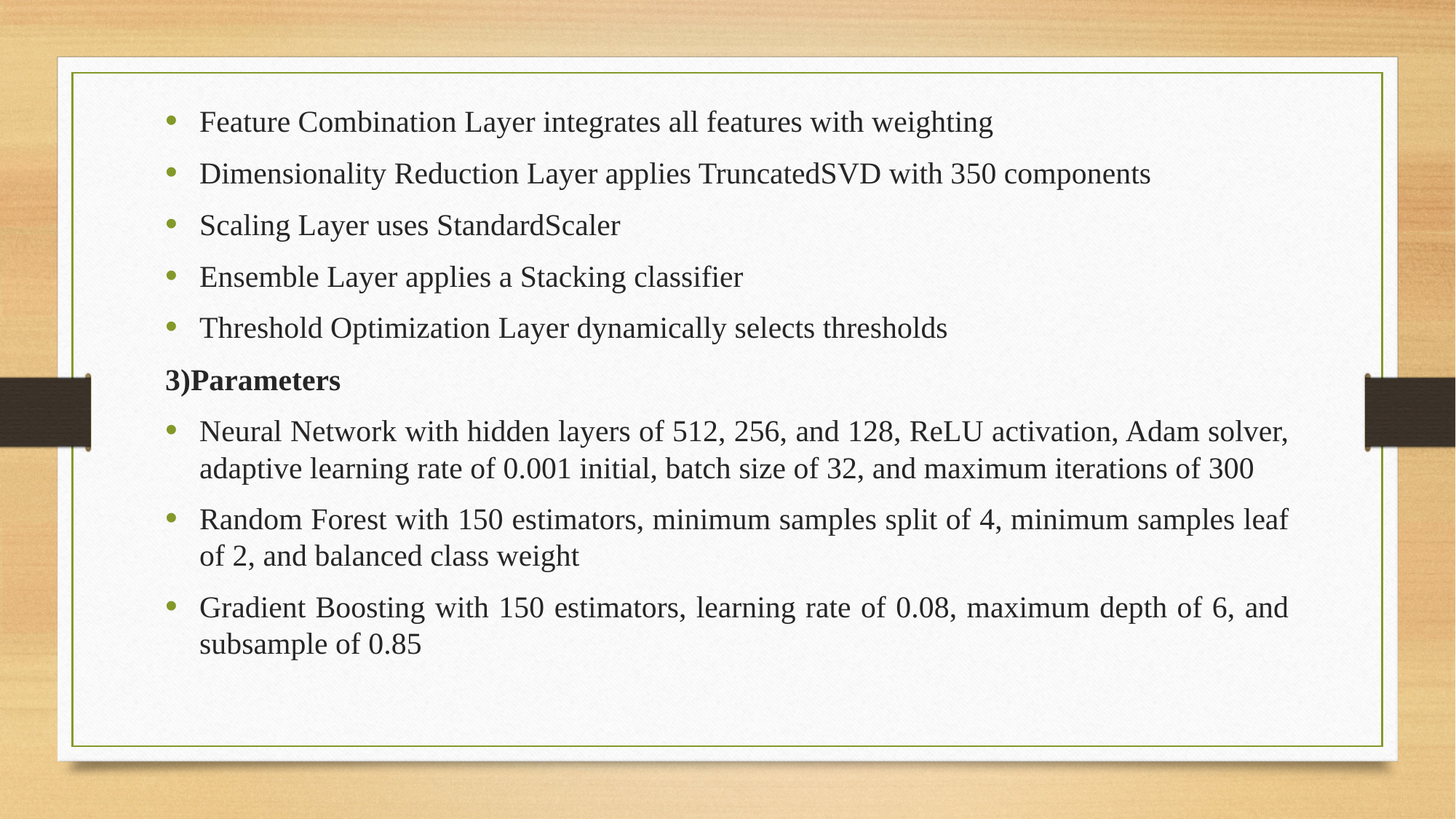

Feature Combination Layer integrates all features with weighting
Dimensionality Reduction Layer applies TruncatedSVD with 350 components
Scaling Layer uses StandardScaler
Ensemble Layer applies a Stacking classifier
Threshold Optimization Layer dynamically selects thresholds
3)Parameters
Neural Network with hidden layers of 512, 256, and 128, ReLU activation, Adam solver, adaptive learning rate of 0.001 initial, batch size of 32, and maximum iterations of 300
Random Forest with 150 estimators, minimum samples split of 4, minimum samples leaf of 2, and balanced class weight
Gradient Boosting with 150 estimators, learning rate of 0.08, maximum depth of 6, and subsample of 0.85